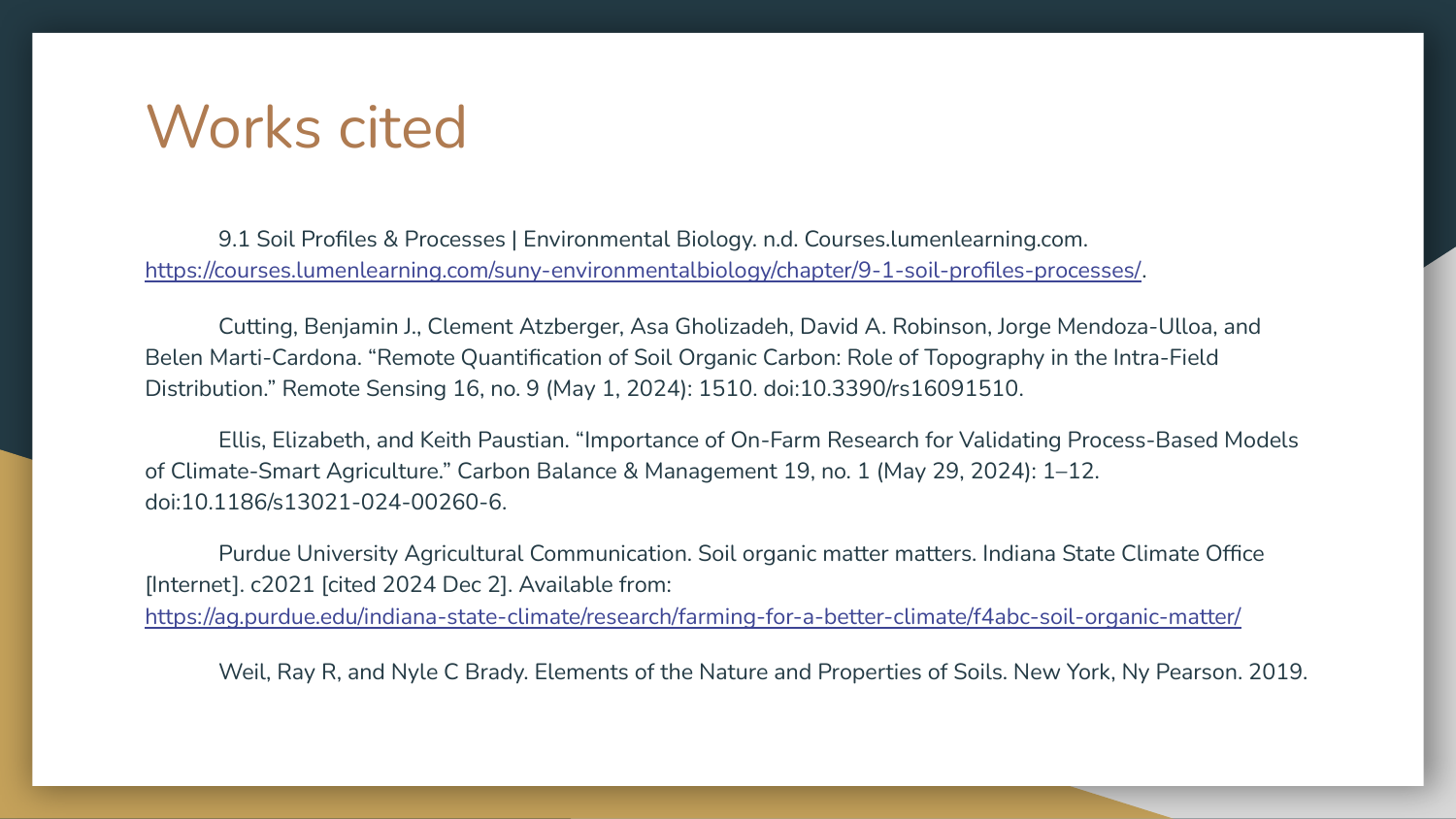

# Works cited
9.1 Soil Profiles & Processes | Environmental Biology. n.d. Courses.lumenlearning.com. https://courses.lumenlearning.com/suny-environmentalbiology/chapter/9-1-soil-profiles-processes/.
Cutting, Benjamin J., Clement Atzberger, Asa Gholizadeh, David A. Robinson, Jorge Mendoza-Ulloa, and Belen Marti-Cardona. “Remote Quantification of Soil Organic Carbon: Role of Topography in the Intra-Field Distribution.” Remote Sensing 16, no. 9 (May 1, 2024): 1510. doi:10.3390/rs16091510.
Ellis, Elizabeth, and Keith Paustian. “Importance of On-Farm Research for Validating Process-Based Models of Climate-Smart Agriculture.” Carbon Balance & Management 19, no. 1 (May 29, 2024): 1–12. doi:10.1186/s13021-024-00260-6.
Purdue University Agricultural Communication. Soil organic matter matters. Indiana State Climate Office [Internet]. c2021 [cited 2024 Dec 2]. Available from: https://ag.purdue.edu/indiana-state-climate/research/farming-for-a-better-climate/f4abc-soil-organic-matter/
Weil, Ray R, and Nyle C Brady. Elements of the Nature and Properties of Soils. New York, Ny Pearson. 2019.